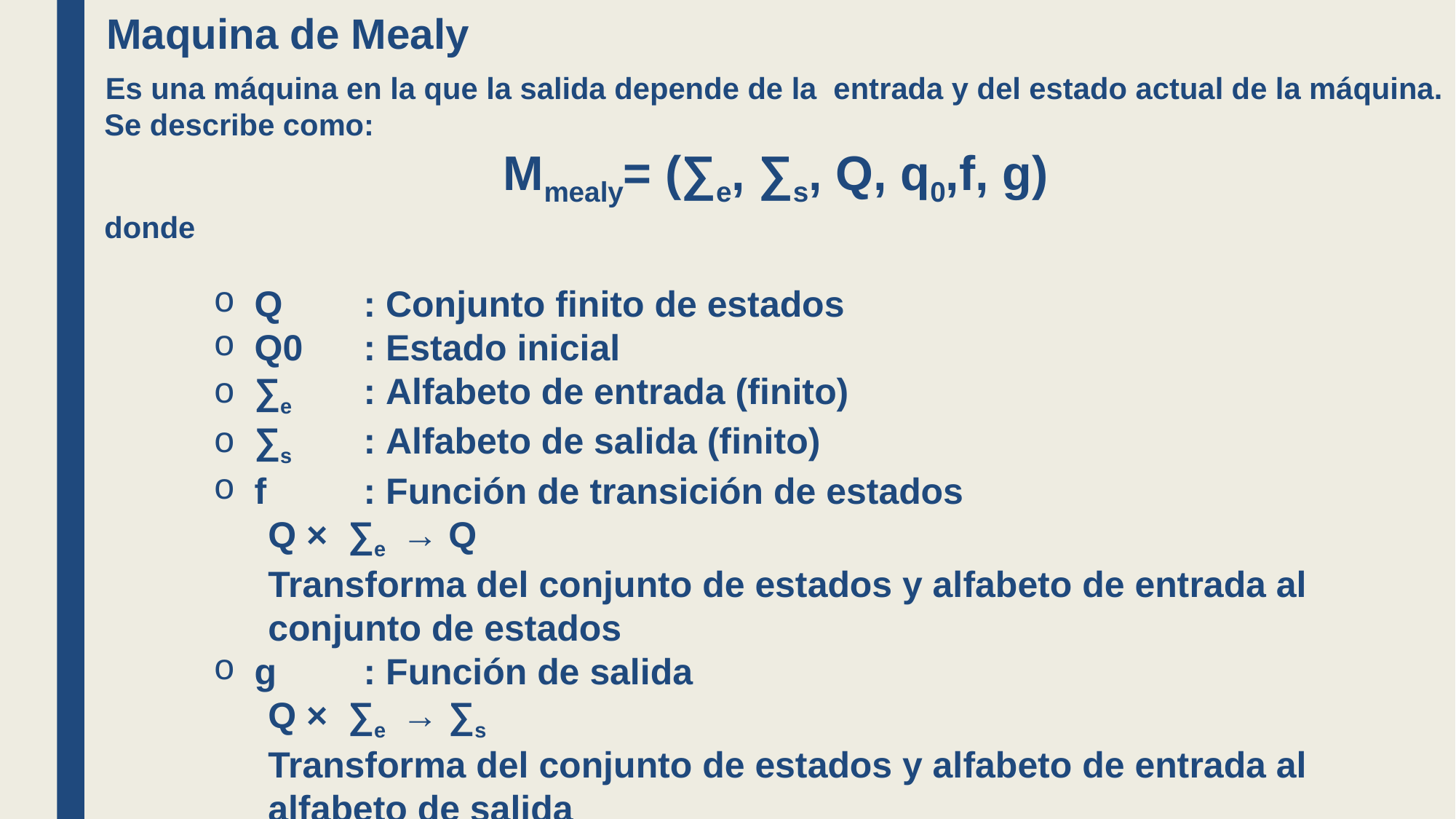

Maquina de Mealy
Es una máquina en la que la salida depende de la  entrada y del estado actual de la máquina.
Se describe como:
 Mmealy= (∑e, ∑s, Q, q0,f, g)
donde

Q	: Conjunto finito de estados
Q0	: Estado inicial
∑e	: Alfabeto de entrada (finito)
∑s	: Alfabeto de salida (finito)
f	: Función de transición de estados
Q ×  ∑e  → Q
Transforma del conjunto de estados y alfabeto de entrada al conjunto de estados
g	: Función de salida
Q ×  ∑e  → ∑s
Transforma del conjunto de estados y alfabeto de entrada al alfabeto de salida